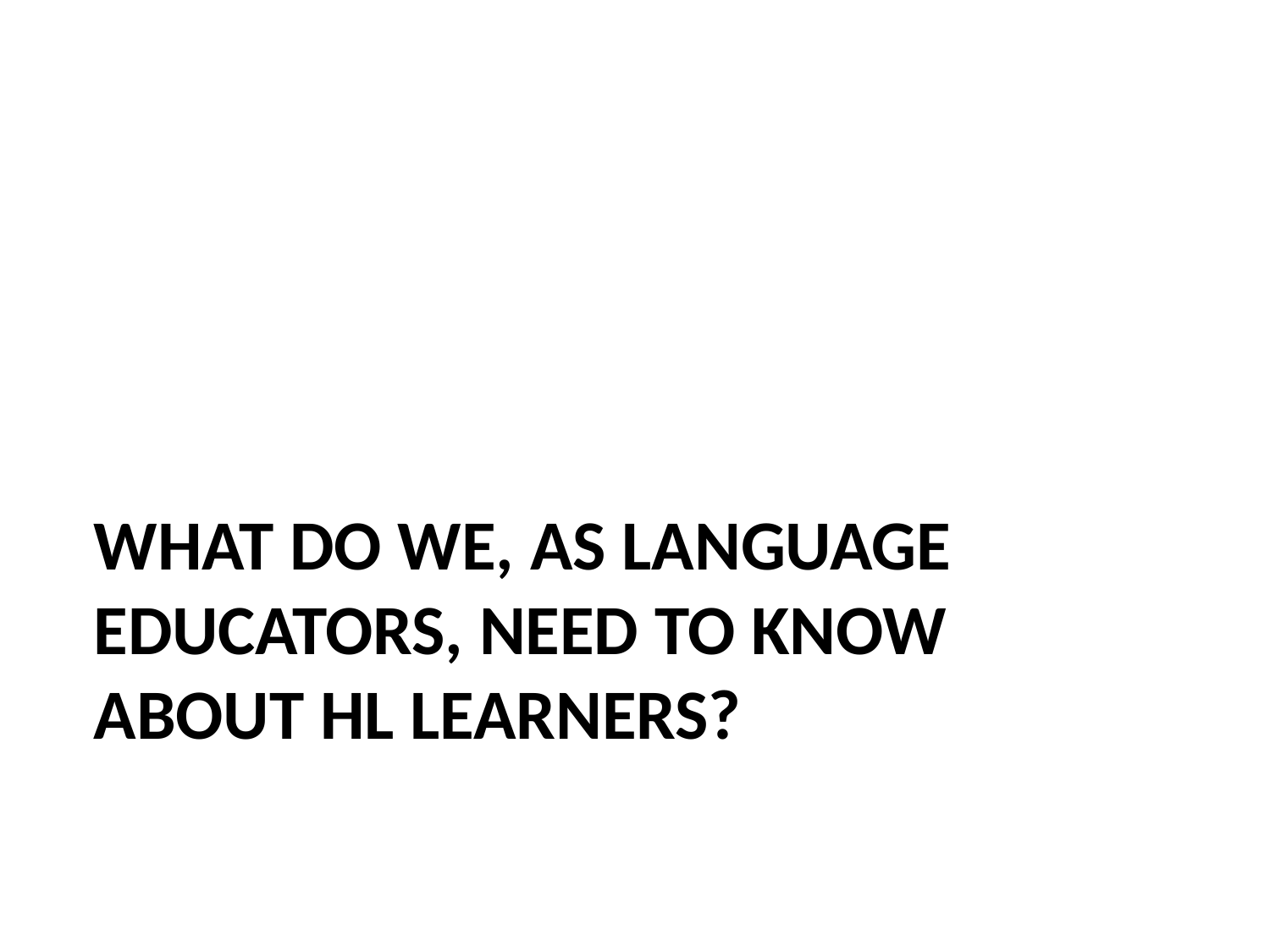

# What do we, as language educators, need to know about HL learners?